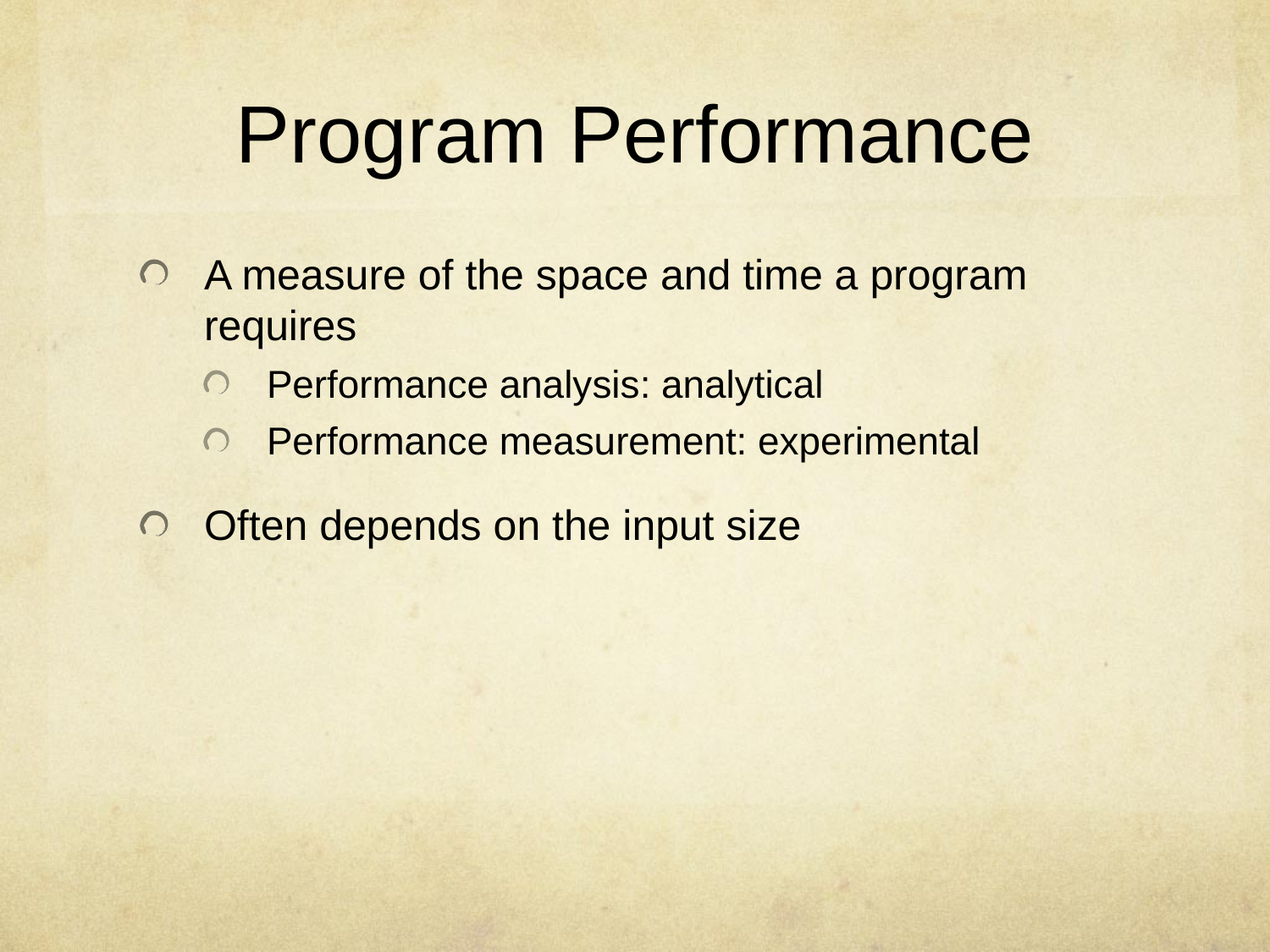

# Program Performance
A measure of the space and time a program requires
Performance analysis: analytical
Performance measurement: experimental
Often depends on the input size